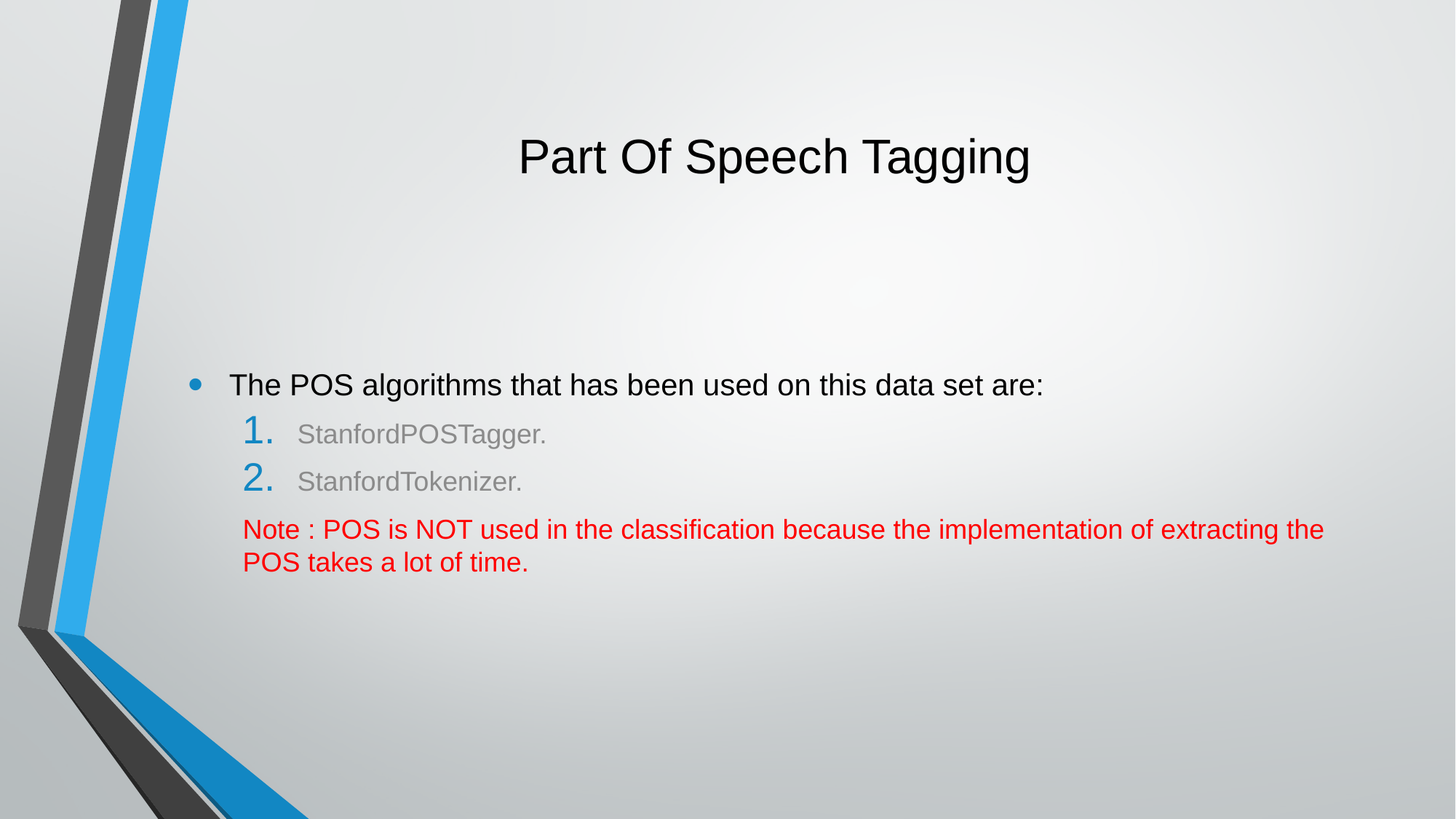

# Part Of Speech Tagging
The POS algorithms that has been used on this data set are:
StanfordPOSTagger.
StanfordTokenizer.
Note : POS is NOT used in the classification because the implementation of extracting the POS takes a lot of time.